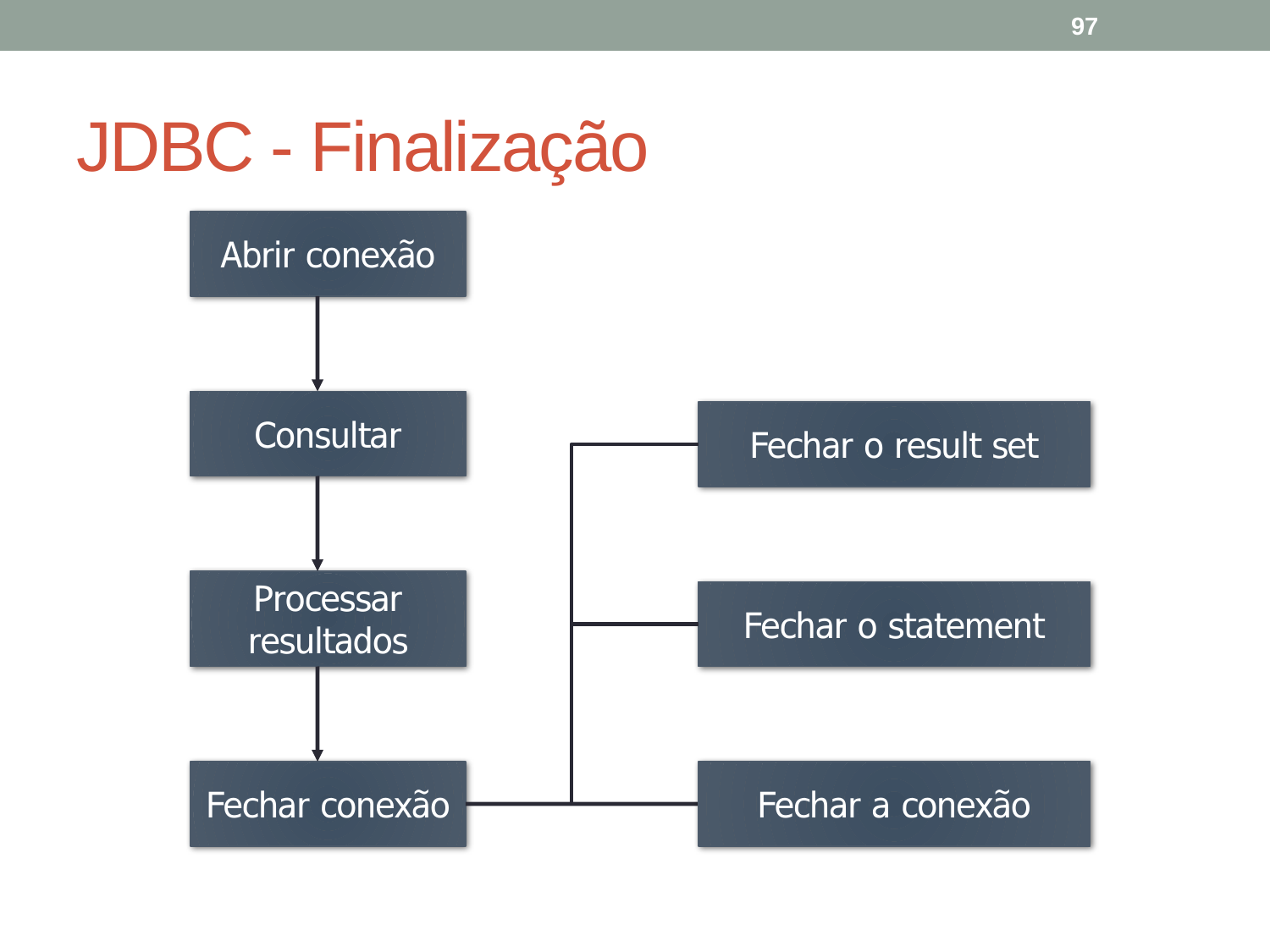

97
# JDBC - Finalização
Abrir conexão

Consultar
Fechar o result set

Processar
resultados
Fechar o statement

Fechar conexão
Fechar a conexão